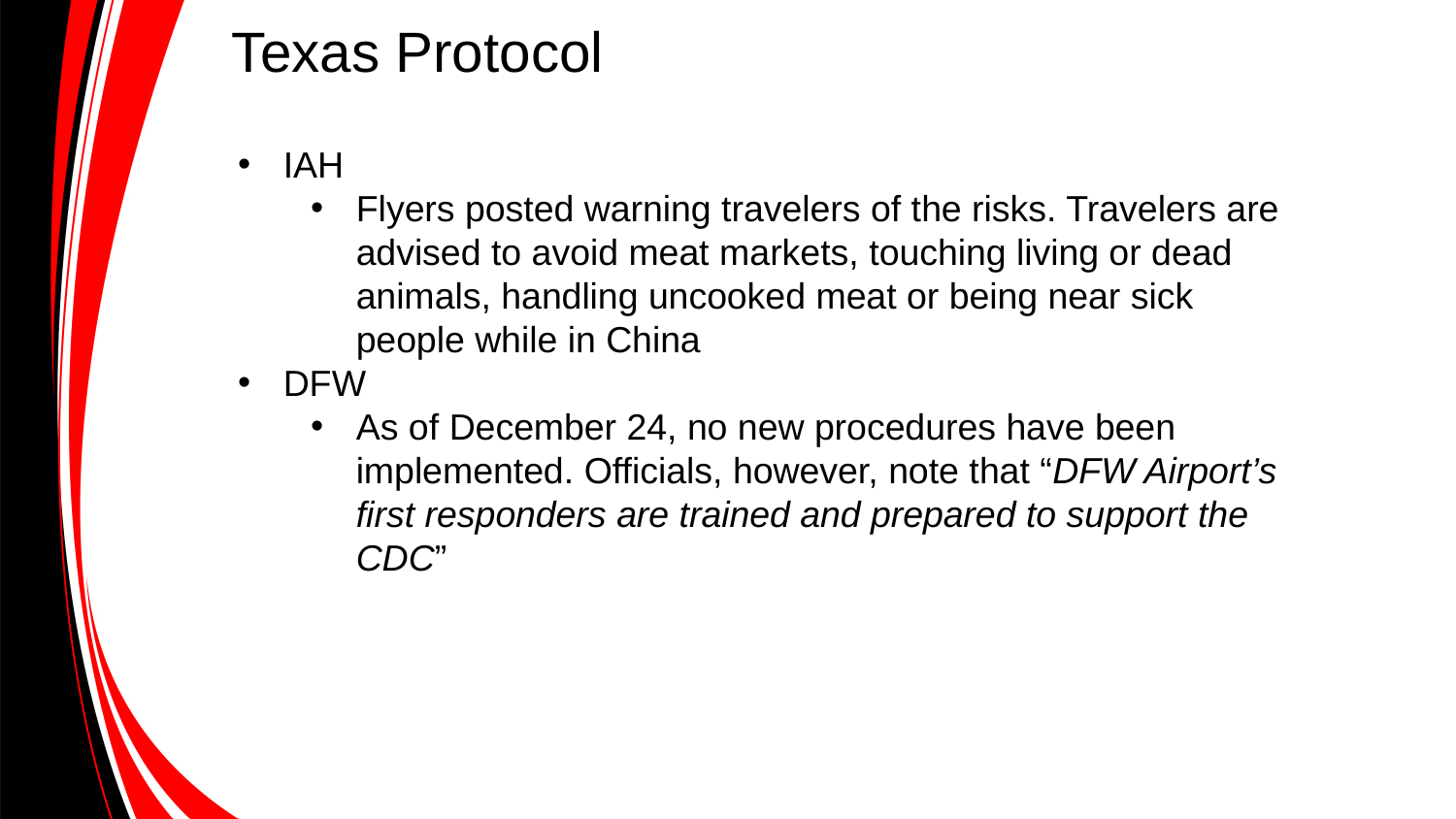

Texas Protocol
IAH
Flyers posted warning travelers of the risks. Travelers are  advised to avoid meat markets, touching living or dead   animals, handling uncooked meat or being near sick       people while in China
DFW
As of December 24, no new procedures have been          implemented. Officials, however, note that “DFW Airport’s first responders are trained and prepared to support the  CDC”